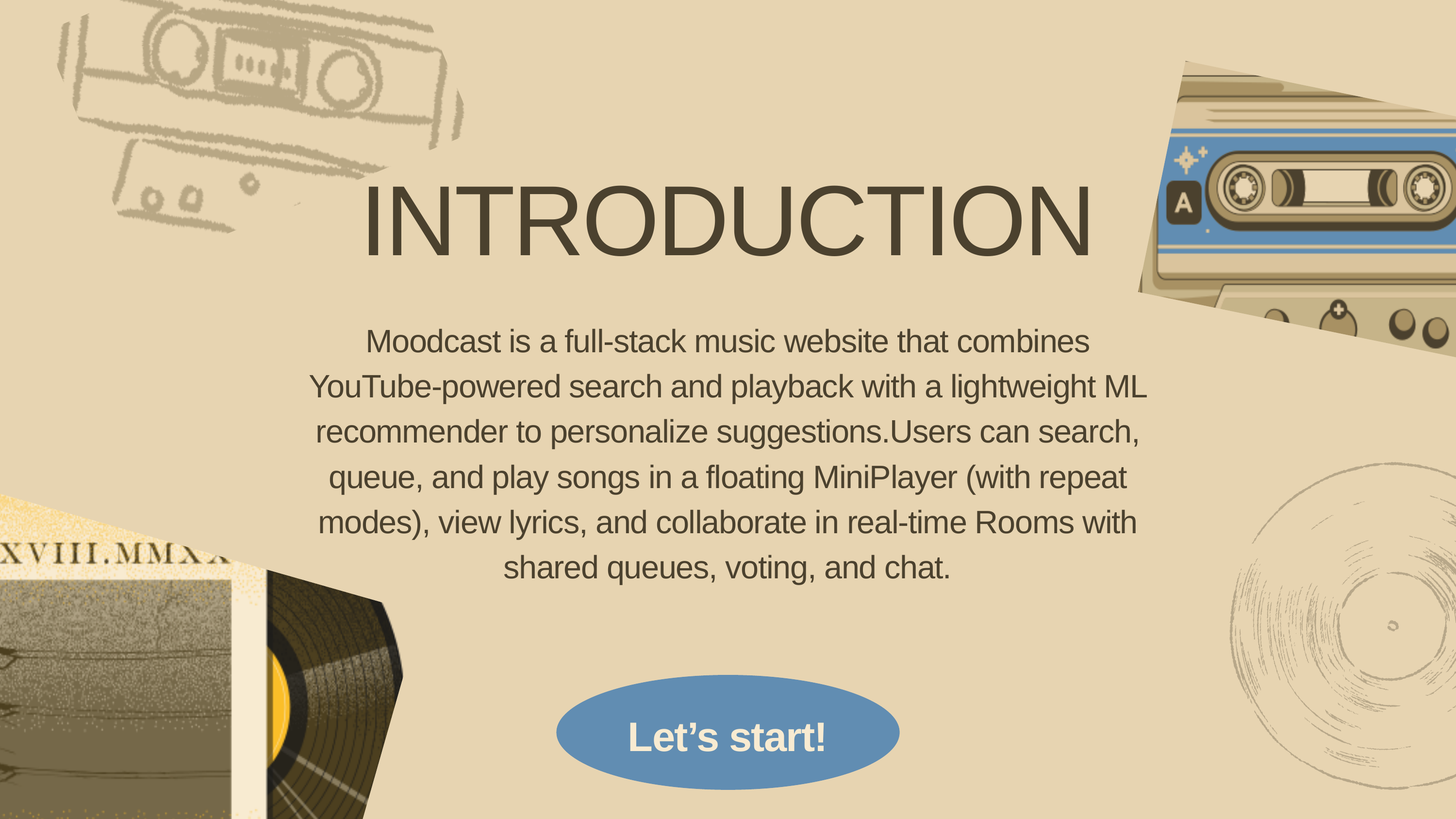

INTRODUCTION
Moodcast is a full‑stack music website that combines YouTube‑powered search and playback with a lightweight ML recommender to personalize suggestions.Users can search, queue, and play songs in a floating MiniPlayer (with repeat modes), view lyrics, and collaborate in real‑time Rooms with shared queues, voting, and chat.

Let’s start!